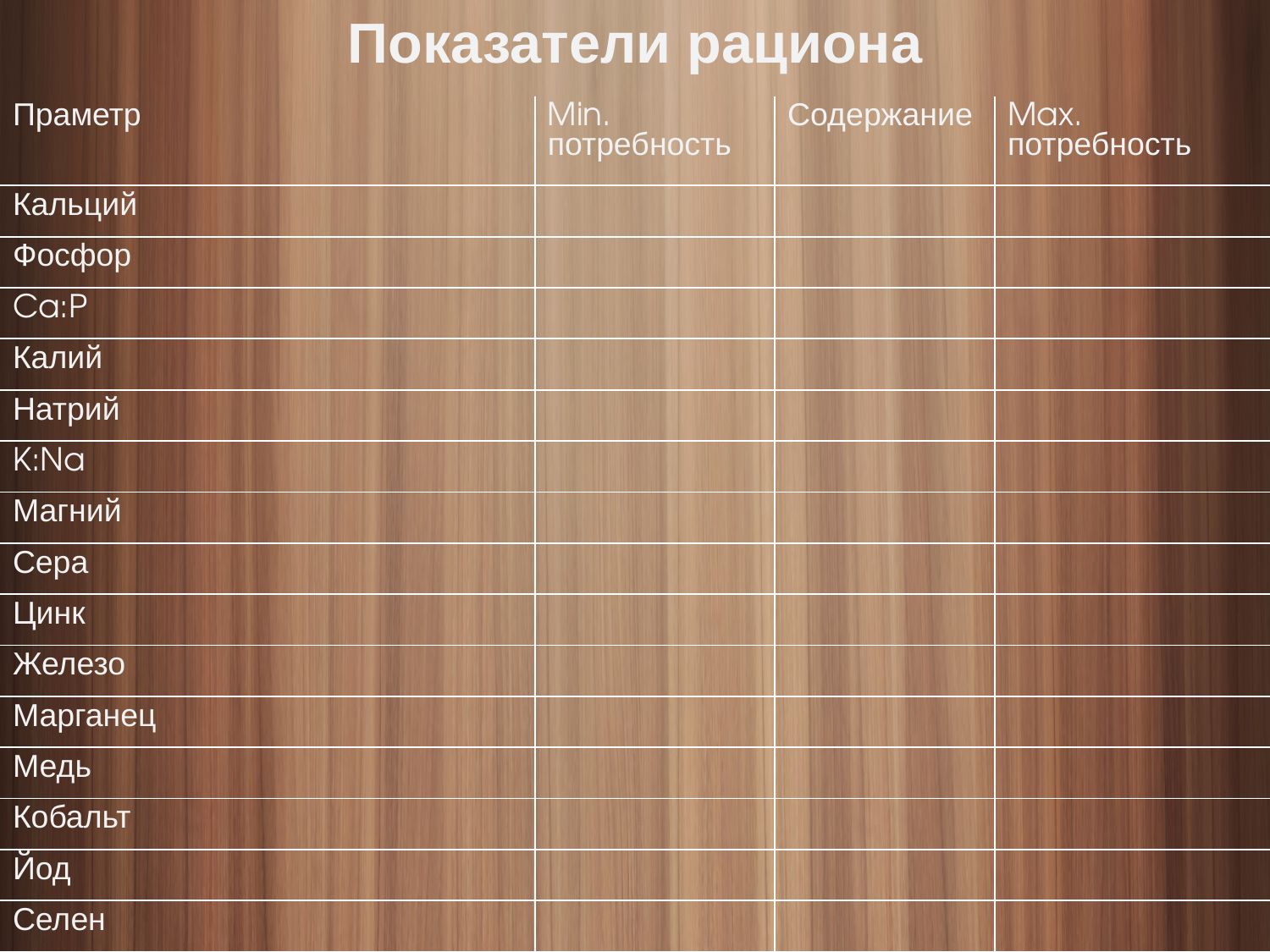

Показатели рациона

| Праметр | Min. потребность | Содержание | Max. потребность |
| --- | --- | --- | --- |
| Кальций |  |  |  |
| Фосфор |  |  |  |
| Ca:P |  |  |  |
| Калий |  |  |  |
| Натрий |  |  |  |
| K:Na |  |  |  |
| Магний |  |  |  |
| Сера |  |  |  |
| Цинк |  |  |  |
| Железо |  |  |  |
| Марганец |  |  |  |
| Медь |  |  |  |
| Кобальт |  |  |  |
| Йод |  |  |  |
| Селен |  |  |  |